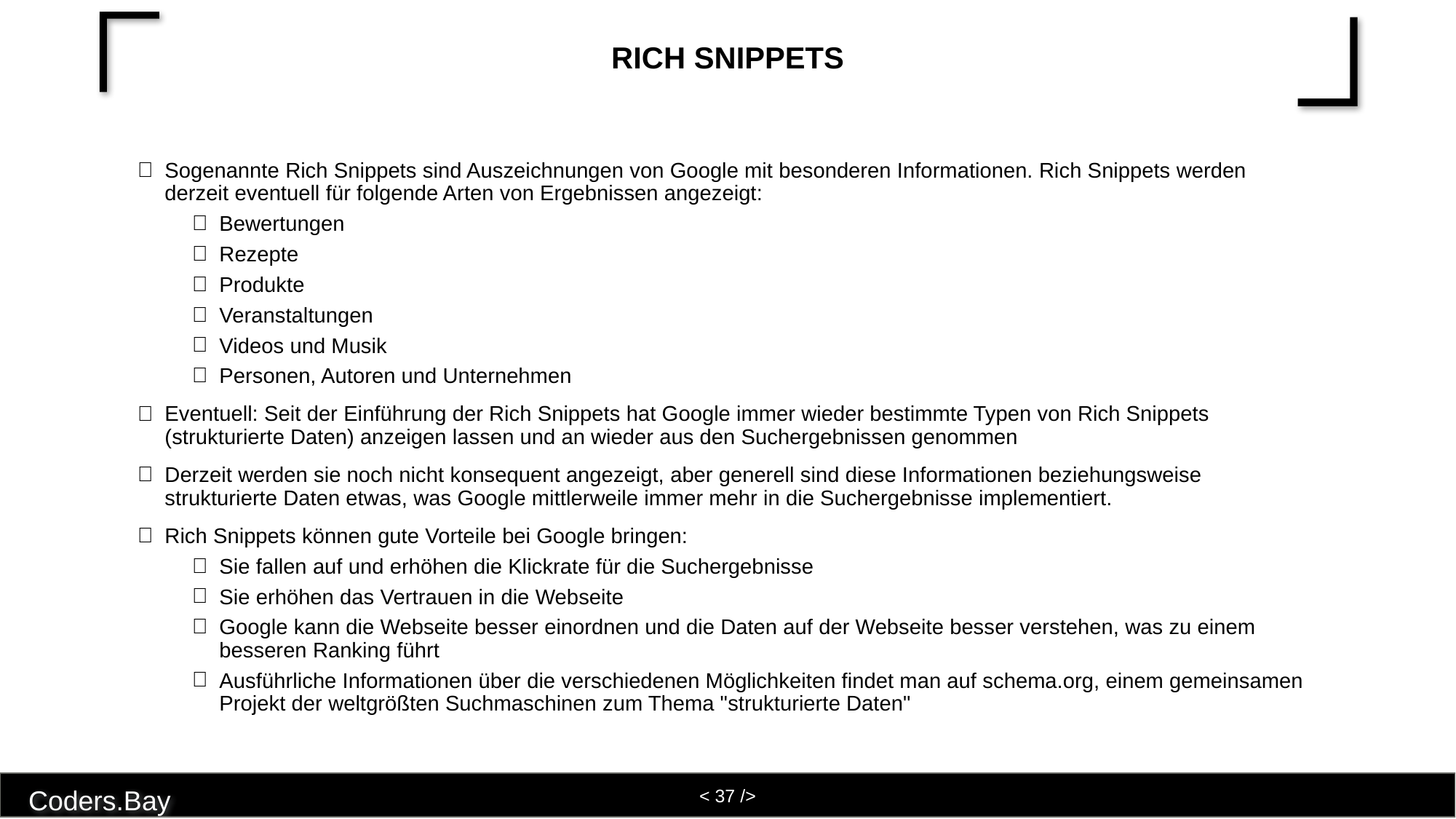

# Rich Snippets
Sogenannte Rich Snippets sind Auszeichnungen von Google mit besonderen Informationen. Rich Snippets werden derzeit eventuell für folgende Arten von Ergebnissen angezeigt:
Bewertungen
Rezepte
Produkte
Veranstaltungen
Videos und Musik
Personen, Autoren und Unternehmen
Eventuell: Seit der Einführung der Rich Snippets hat Google immer wieder bestimmte Typen von Rich Snippets (strukturierte Daten) anzeigen lassen und an wieder aus den Suchergebnissen genommen
Derzeit werden sie noch nicht konsequent angezeigt, aber generell sind diese Informationen beziehungsweise  strukturierte Daten etwas, was Google mittlerweile immer mehr in die Suchergebnisse implementiert.
Rich Snippets können gute Vorteile bei Google bringen:
Sie fallen auf und erhöhen die Klickrate für die Suchergebnisse
Sie erhöhen das Vertrauen in die Webseite
Google kann die Webseite besser einordnen und die Daten auf der Webseite besser verstehen, was zu einem besseren Ranking führt
Ausführliche Informationen über die verschiedenen Möglichkeiten findet man auf schema.org, einem gemeinsamen Projekt der weltgrößten Suchmaschinen zum Thema "strukturierte Daten"